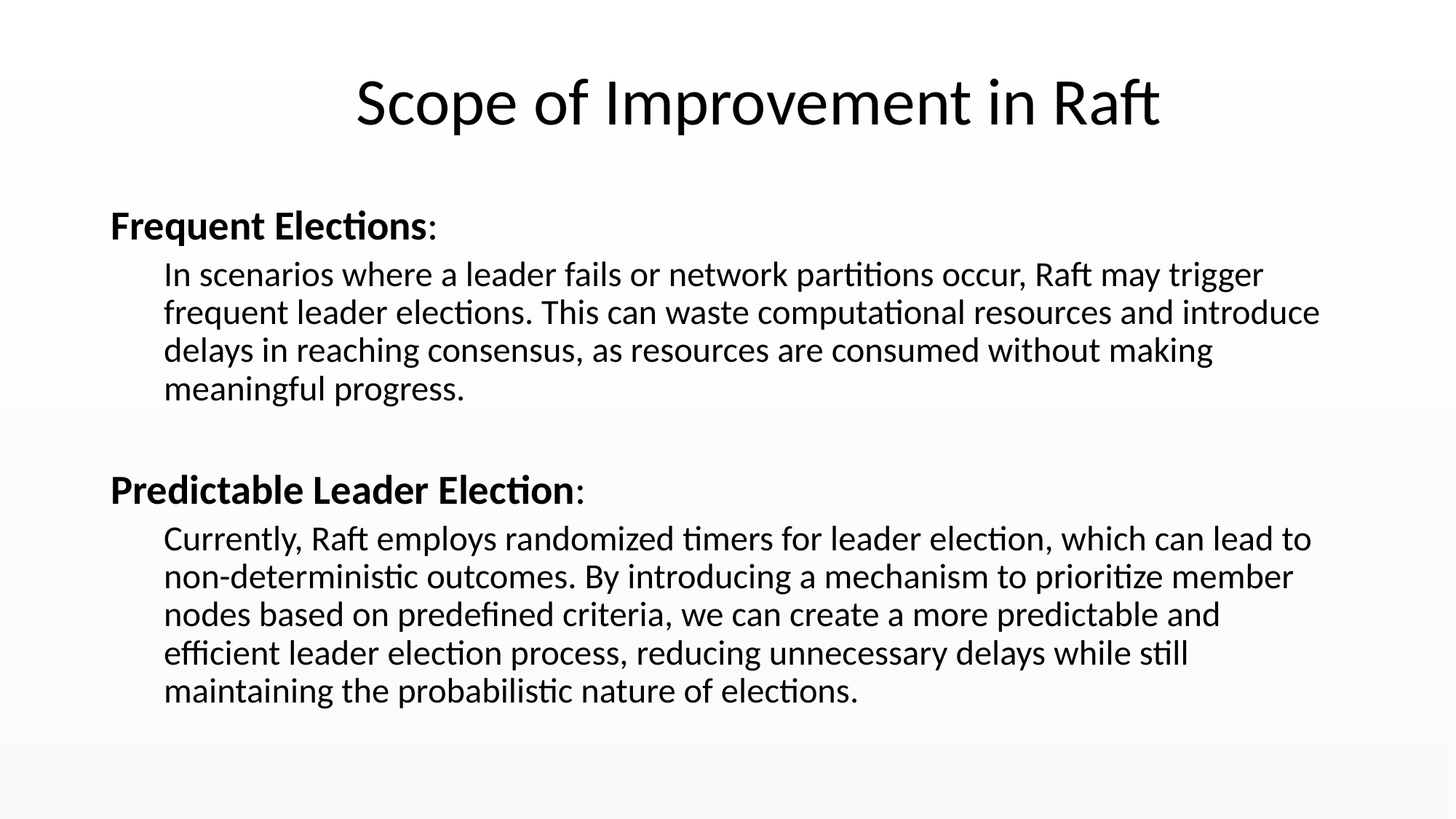

# Scope of Improvement in Raft
Frequent Elections:
In scenarios where a leader fails or network partitions occur, Raft may trigger frequent leader elections. This can waste computational resources and introduce delays in reaching consensus, as resources are consumed without making meaningful progress.

Predictable Leader Election:
Currently, Raft employs randomized timers for leader election, which can lead to non-deterministic outcomes. By introducing a mechanism to prioritize member nodes based on predefined criteria, we can create a more predictable and efficient leader election process, reducing unnecessary delays while still maintaining the probabilistic nature of elections.